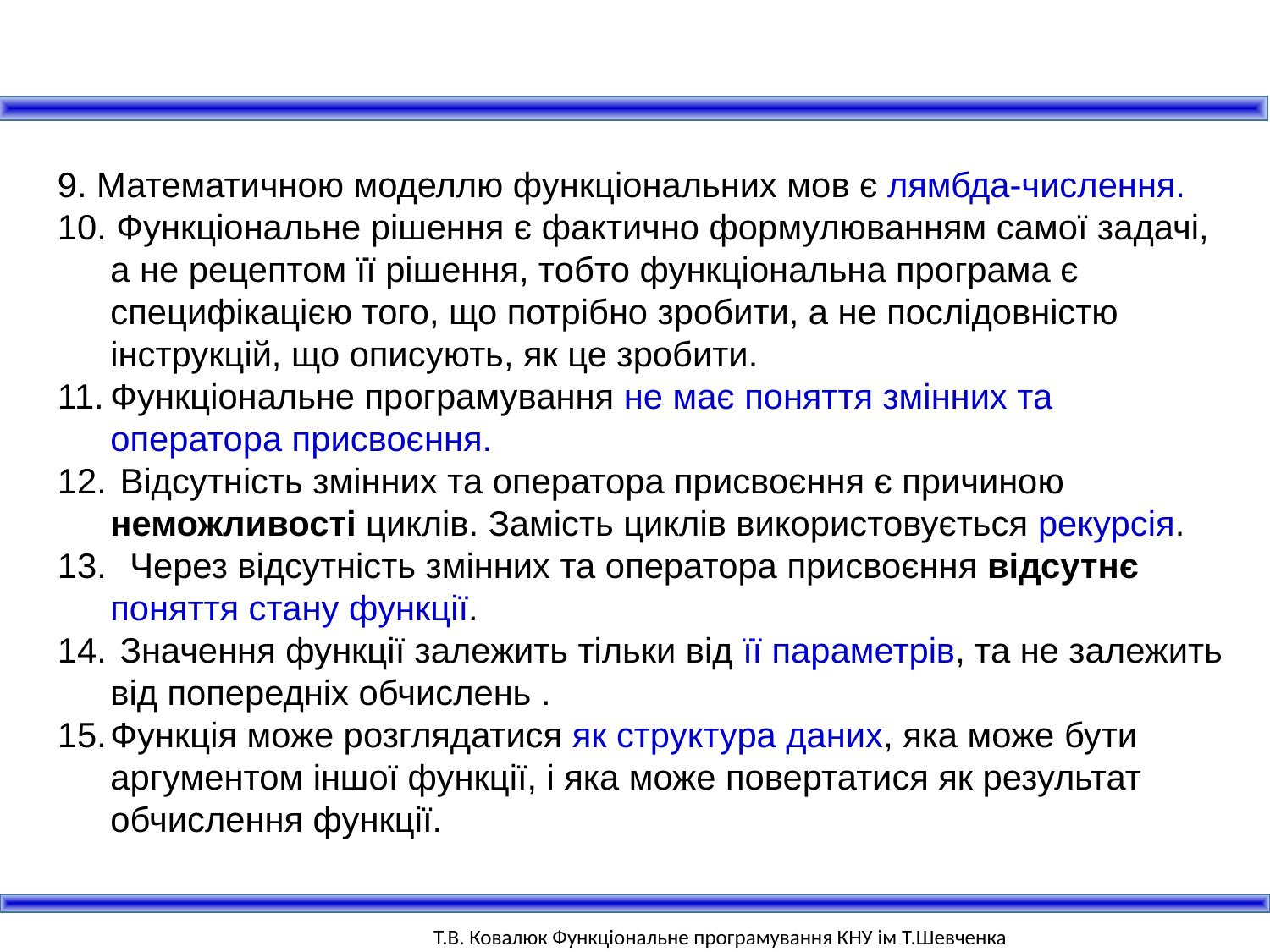

Особливості функціональної парадигми
9. Математичною моделлю функціональних мов є лямбда-числення.
10. Функціональне рішення є фактично формулюванням самої задачі, а не рецептом її рішення, тобто функціональна програма є специфікацією того, що потрібно зробити, а не послідовністю інструкцій, що описують, як це зробити.
Функціональне програмування не має поняття змінних та оператора присвоєння.
 Відсутність змінних та оператора присвоєння є причиною неможливості циклів. Замість циклів використовується рекурсія.
  Через відсутність змінних та оператора присвоєння відсутнє поняття стану функції.
 Значення функції залежить тільки від її параметрів, та не залежить від попередніх обчислень .
Функція може розглядатися як структура даних, яка може бути аргументом іншої функції, і яка може повертатися як результат обчислення функції.